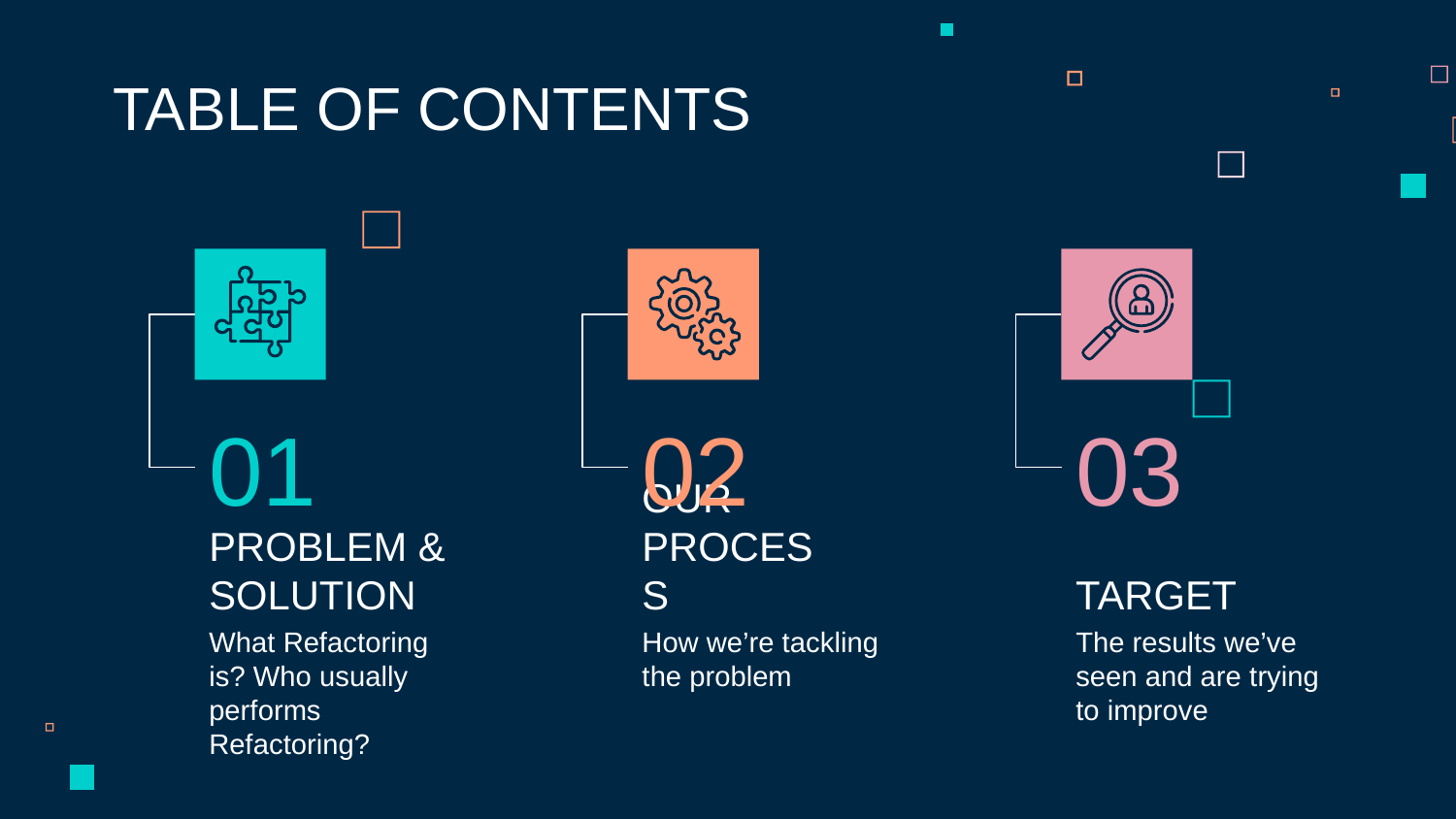

TABLE OF CONTENTS

01
02
03
PROBLEM & SOLUTION
OUR PROCESS
TARGET
What Refactoring is? Who usually performs Refactoring?
How we’re tackling the problem
The results we’ve seen and are trying to improve